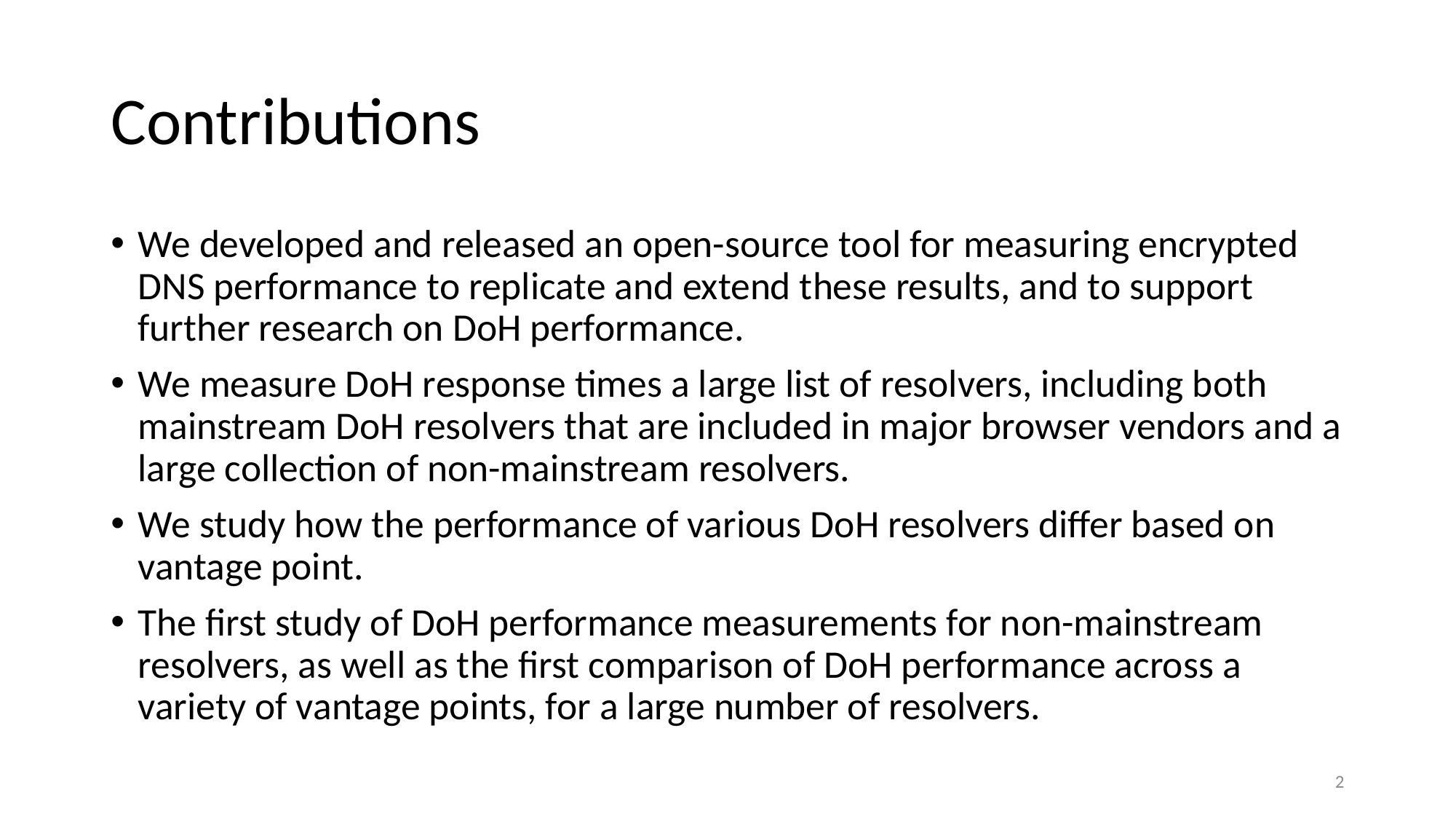

# Contributions
We developed and released an open-source tool for measuring encrypted DNS performance to replicate and extend these results, and to support further research on DoH performance.
We measure DoH response times a large list of resolvers, including both mainstream DoH resolvers that are included in major browser vendors and a large collection of non-mainstream resolvers.
We study how the performance of various DoH resolvers differ based on vantage point.
The first study of DoH performance measurements for non-mainstream resolvers, as well as the first comparison of DoH performance across a variety of vantage points, for a large number of resolvers.

2